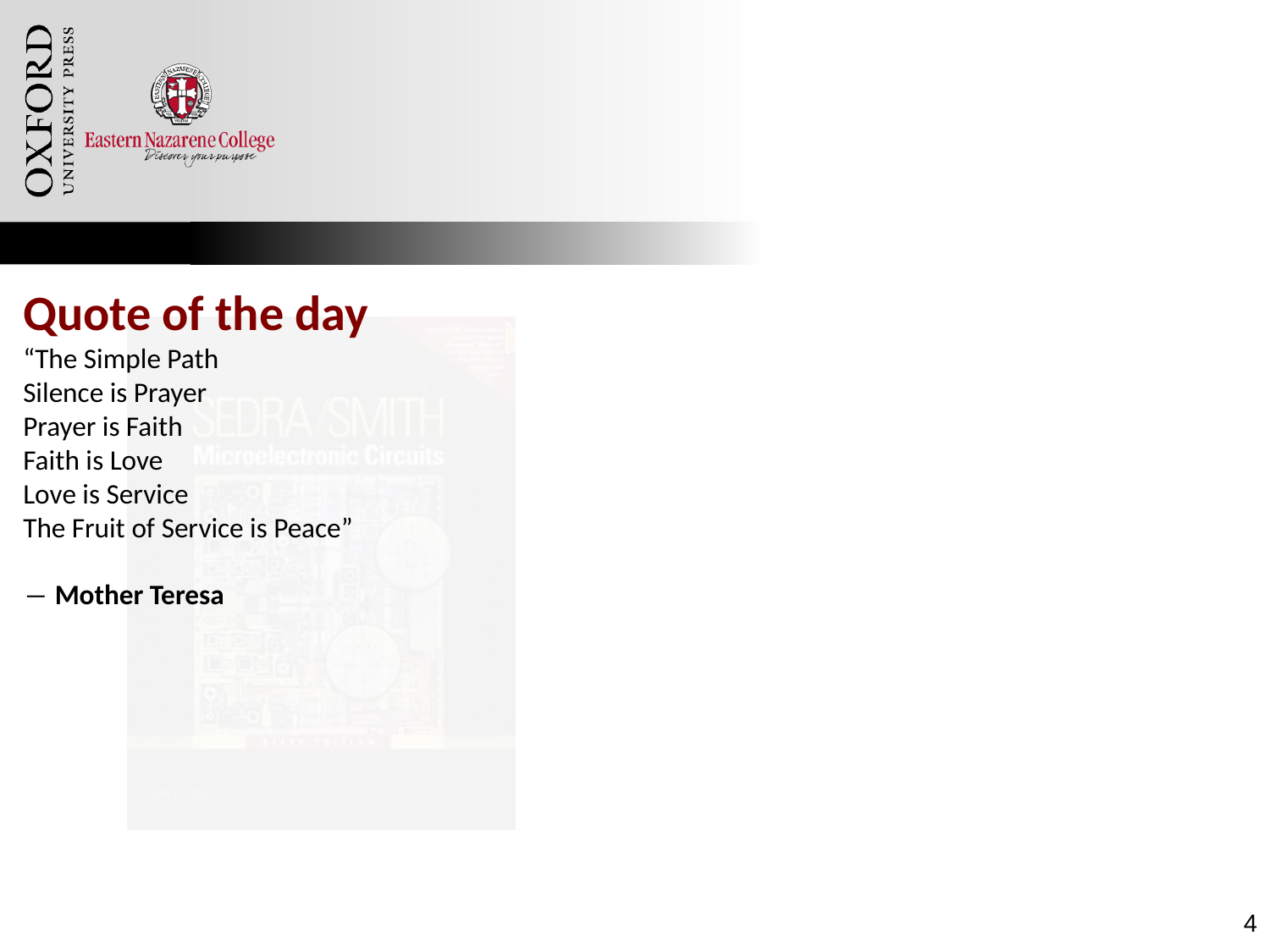

Quote of the day
“The Simple Path
Silence is Prayer
Prayer is Faith
Faith is Love
Love is Service
The Fruit of Service is Peace”
― Mother Teresa
4